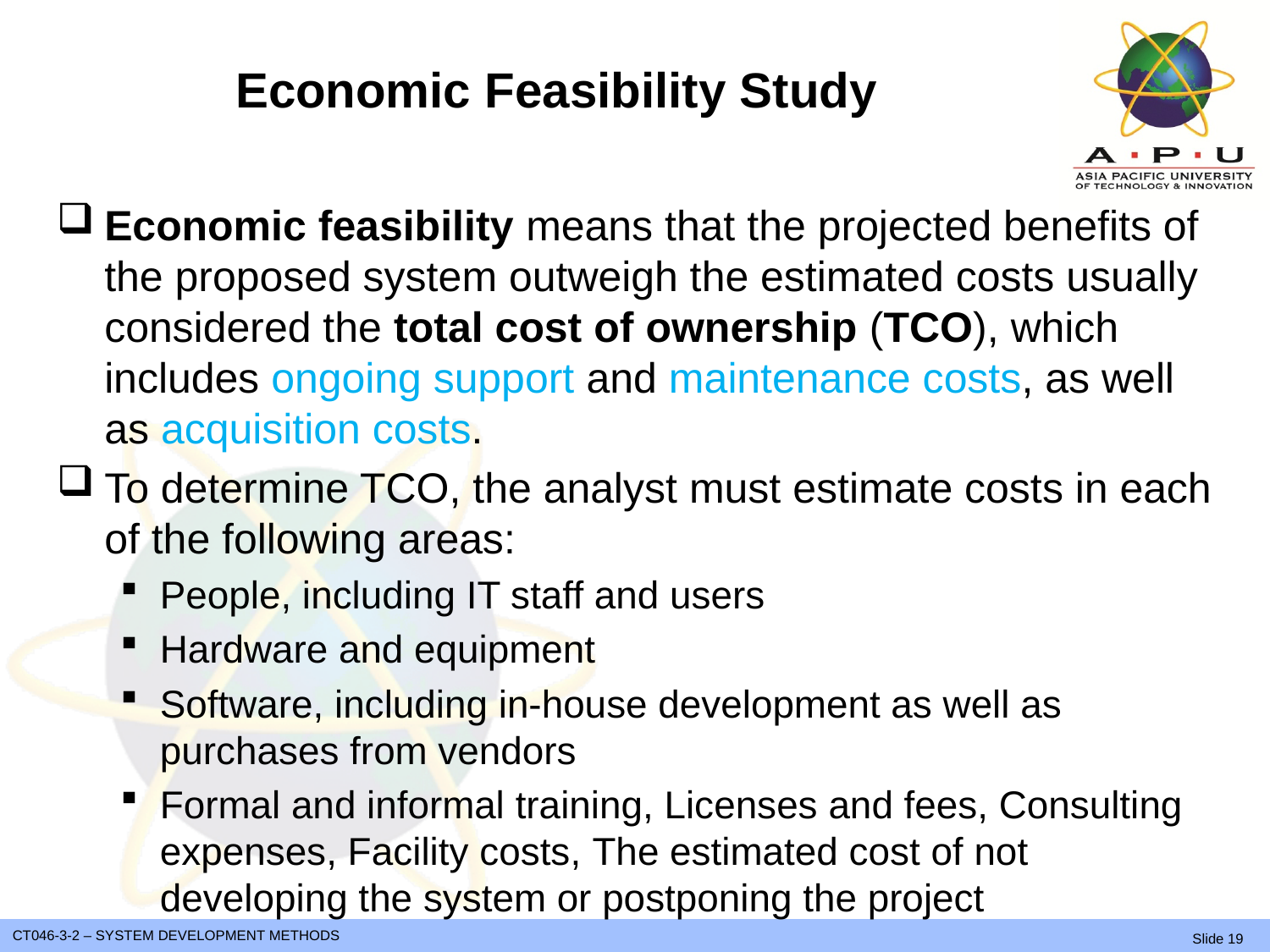

# Economic Feasibility Study
Economic feasibility means that the projected benefits of the proposed system outweigh the estimated costs usually considered the total cost of ownership (TCO), which includes ongoing support and maintenance costs, as well as acquisition costs.
To determine TCO, the analyst must estimate costs in each of the following areas:
People, including IT staff and users
Hardware and equipment
Software, including in-house development as well as purchases from vendors
Formal and informal training, Licenses and fees, Consulting expenses, Facility costs, The estimated cost of not developing the system or postponing the project